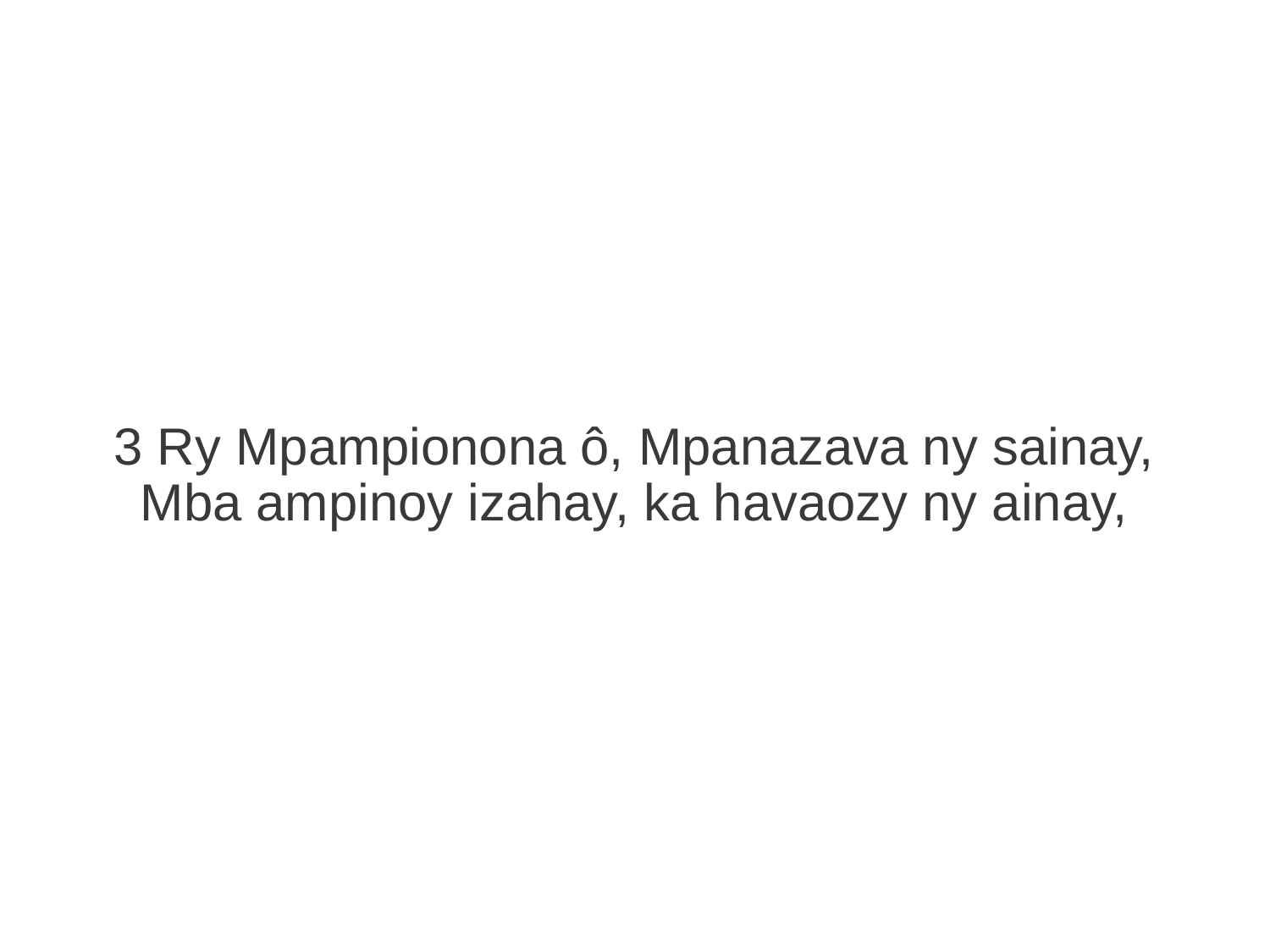

3 Ry Mpampionona ô, Mpanazava ny sainay,
Mba ampinoy izahay, ka havaozy ny ainay,